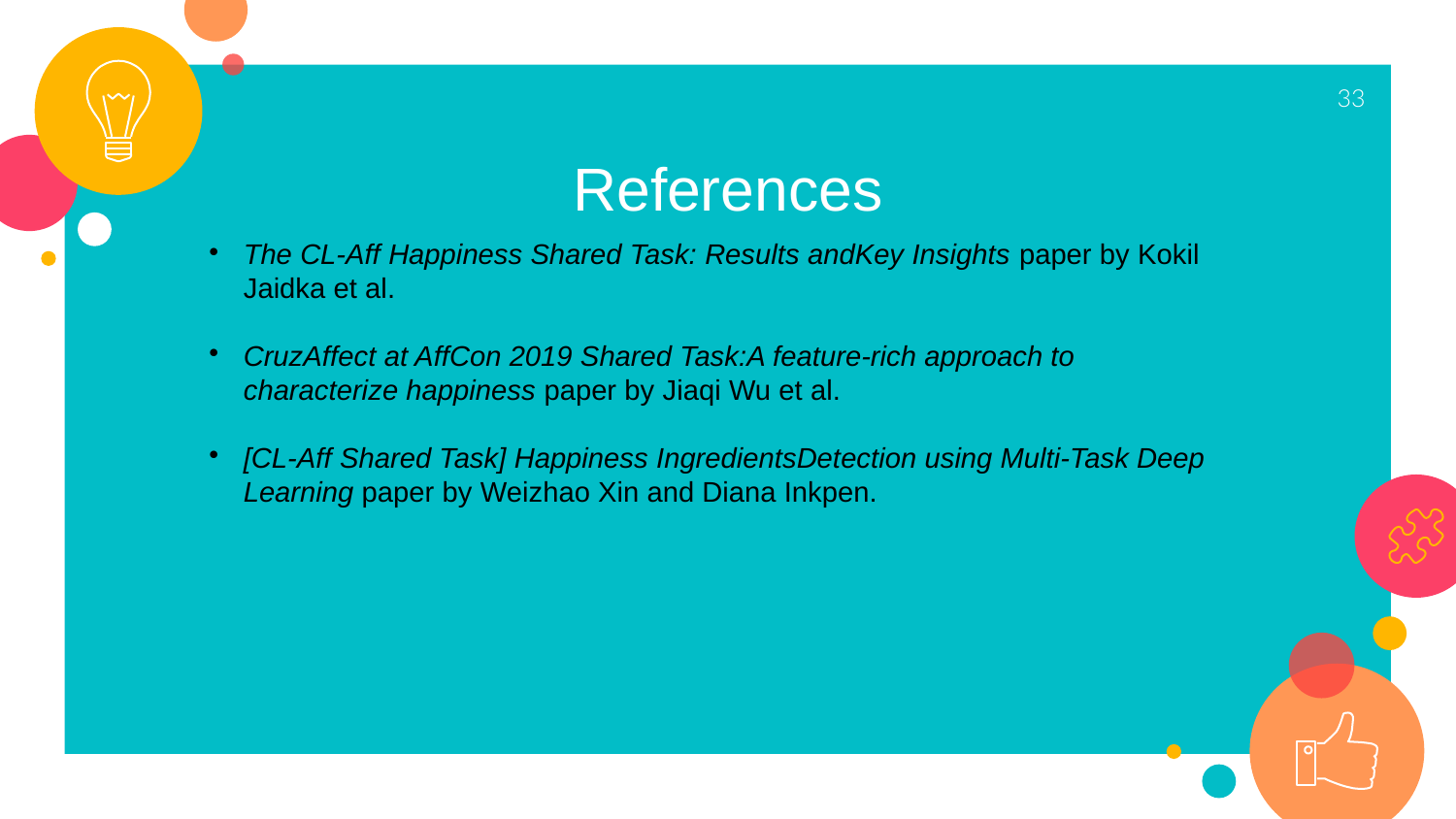

33
References

The CL-Aff Happiness Shared Task: Results andKey Insights paper by Kokil Jaidka et al.

CruzAffect at AffCon 2019 Shared Task:A feature-rich approach to characterize happiness paper by Jiaqi Wu et al.

[CL-Aff Shared Task] Happiness IngredientsDetection using Multi-Task Deep Learning paper by Weizhao Xin and Diana Inkpen.